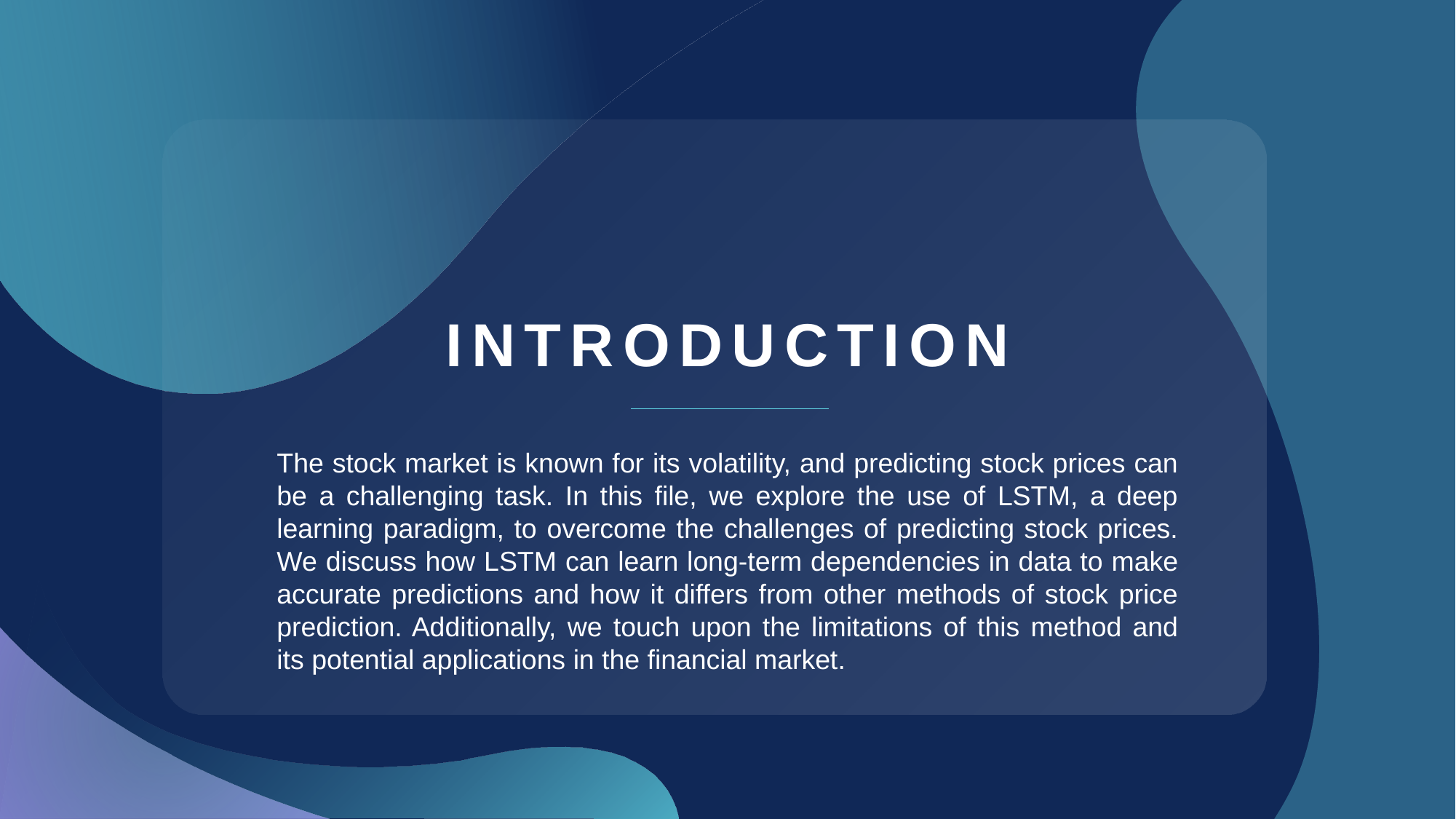

# INTRODUCTION
The stock market is known for its volatility, and predicting stock prices can be a challenging task. In this file, we explore the use of LSTM, a deep learning paradigm, to overcome the challenges of predicting stock prices. We discuss how LSTM can learn long-term dependencies in data to make accurate predictions and how it differs from other methods of stock price prediction. Additionally, we touch upon the limitations of this method and its potential applications in the financial market.